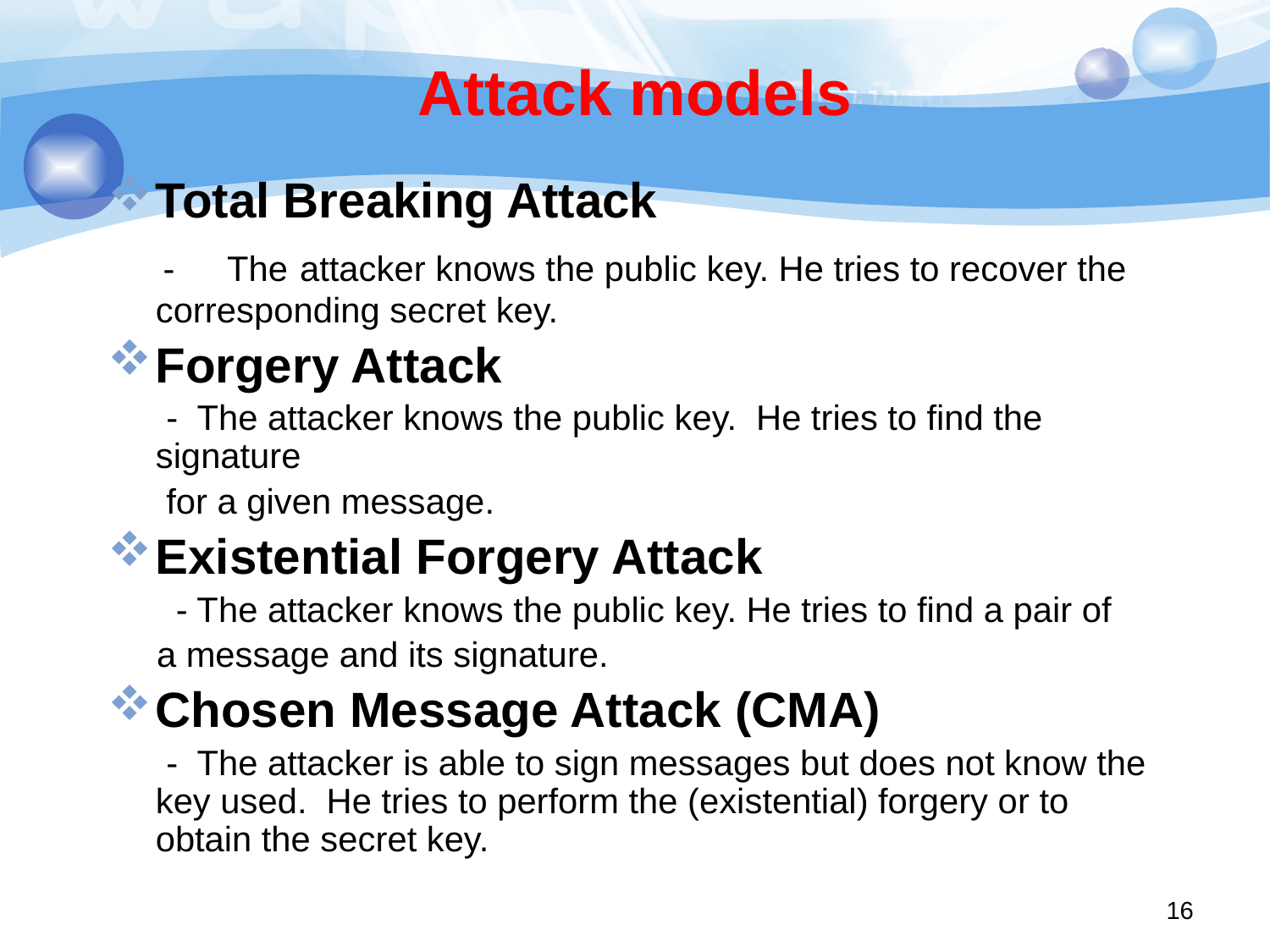

# Attack models
Total Breaking Attack
    -　The attacker knows the public key. He tries to recover the corresponding secret key.
Forgery Attack
      -  The attacker knows the public key.  He tries to find the signature
      for a given message.
Existential Forgery Attack
       - The attacker knows the public key. He tries to find a pair of
     a message and its signature.
Chosen Message Attack (CMA)
      -  The attacker is able to sign messages but does not know the key used.  He tries to perform the (existential) forgery or to obtain the secret key.
16